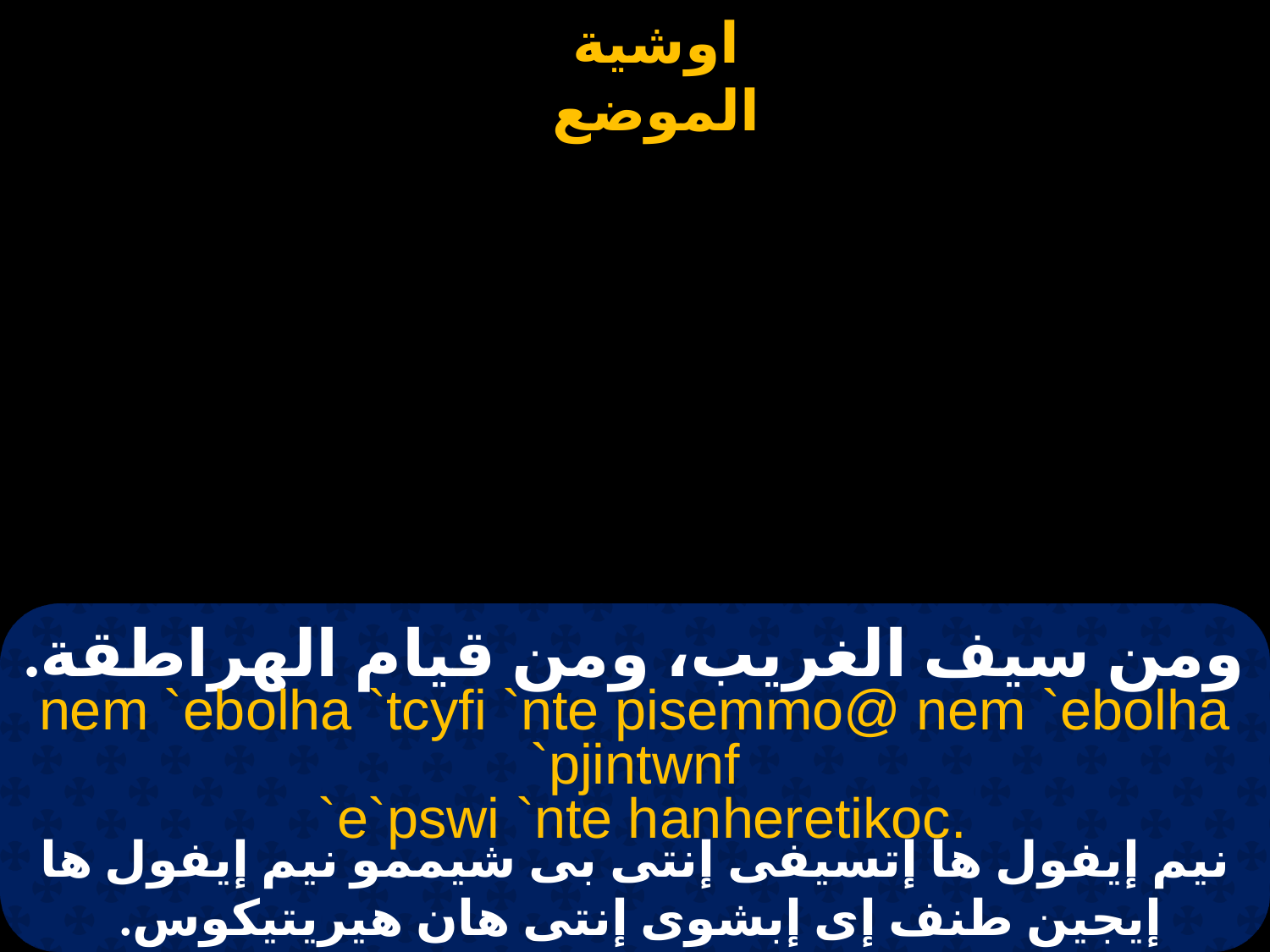

# ومن سيف الغريب، ومن قيام الهراطقة.
nem `ebolha `tcyfi `nte pisemmo@ nem `ebolha `pjintwnf
 `e`pswi `nte hanheretikoc.
نيم إيفول ها إتسيفى إنتى بى شيممو نيم إيفول ها إيجين طنف إى إبشوى إنتى هان هيريتيكوس.